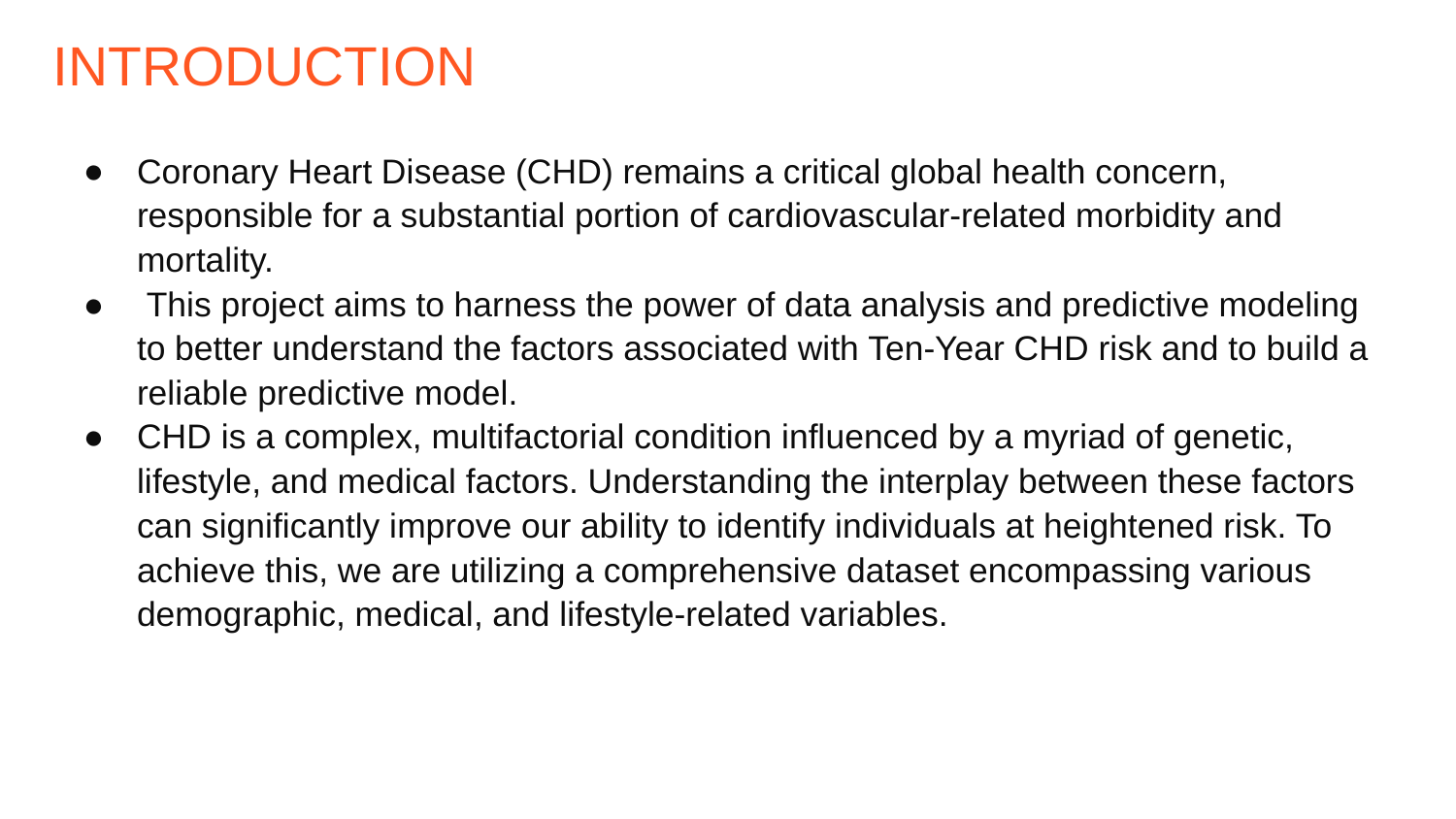

# INTRODUCTION
Coronary Heart Disease (CHD) remains a critical global health concern, responsible for a substantial portion of cardiovascular-related morbidity and mortality.
 This project aims to harness the power of data analysis and predictive modeling to better understand the factors associated with Ten-Year CHD risk and to build a reliable predictive model.
CHD is a complex, multifactorial condition influenced by a myriad of genetic, lifestyle, and medical factors. Understanding the interplay between these factors can significantly improve our ability to identify individuals at heightened risk. To achieve this, we are utilizing a comprehensive dataset encompassing various demographic, medical, and lifestyle-related variables.